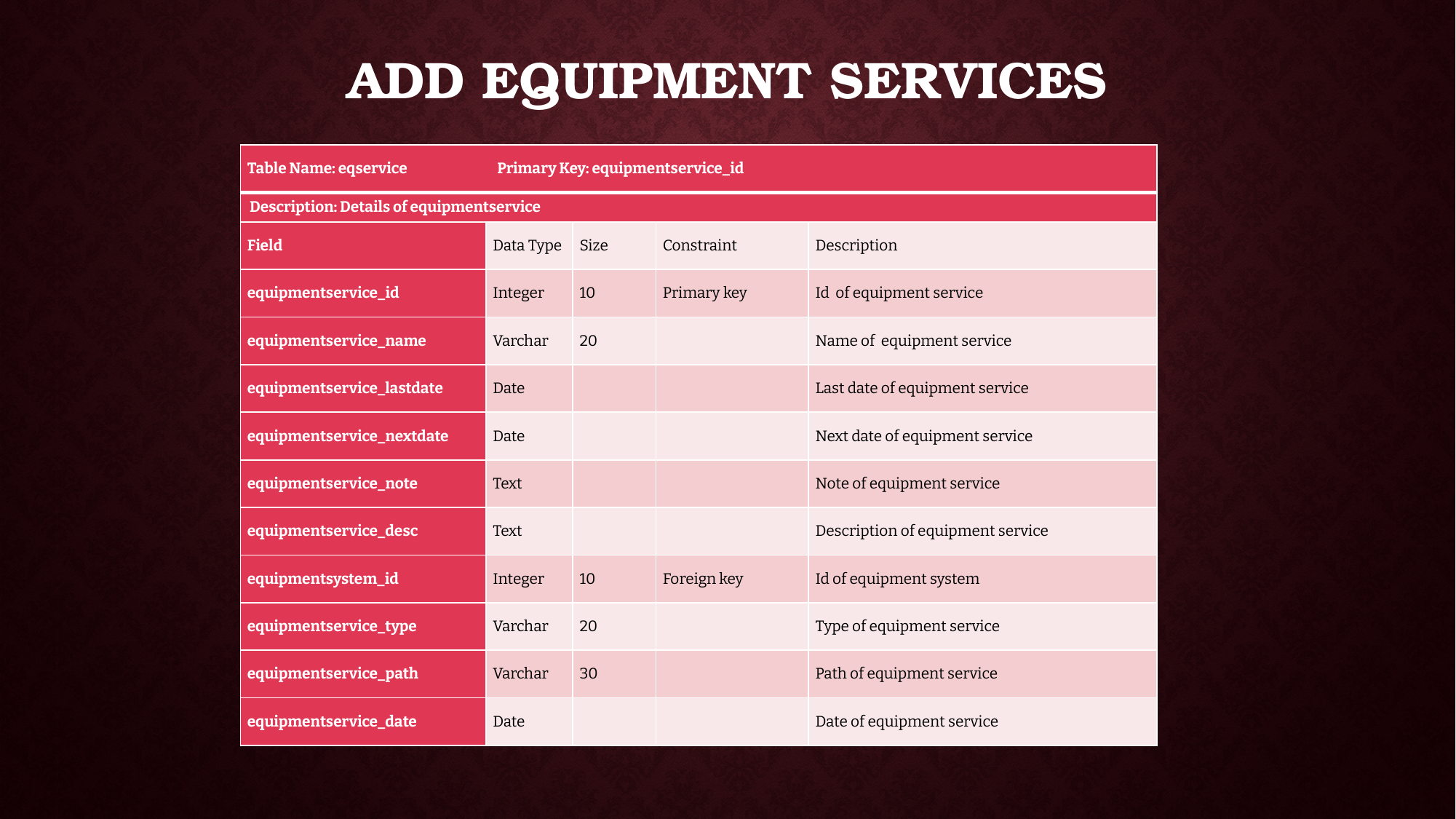

# Add Equipment Services
| Table Name: eqservice Primary Key: equipmentservice\_id |  |  |  |  |
| --- | --- | --- | --- | --- |
| Description: Details of equipmentservice |  |  |  |  |
| Field | Data Type | Size | Constraint | Description |
| equipmentservice\_id | Integer | 10 | Primary key | Id of equipment service |
| equipmentservice\_name | Varchar | 20 |  | Name of equipment service |
| equipmentservice\_lastdate | Date |  |  | Last date of equipment service |
| equipmentservice\_nextdate | Date |  |  | Next date of equipment service |
| equipmentservice\_note | Text |  |  | Note of equipment service |
| equipmentservice\_desc | Text |  |  | Description of equipment service |
| equipmentsystem\_id | Integer | 10 | Foreign key | Id of equipment system |
| equipmentservice\_type | Varchar | 20 |  | Type of equipment service |
| equipmentservice\_path | Varchar | 30 |  | Path of equipment service |
| equipmentservice\_date | Date |  |  | Date of equipment service |